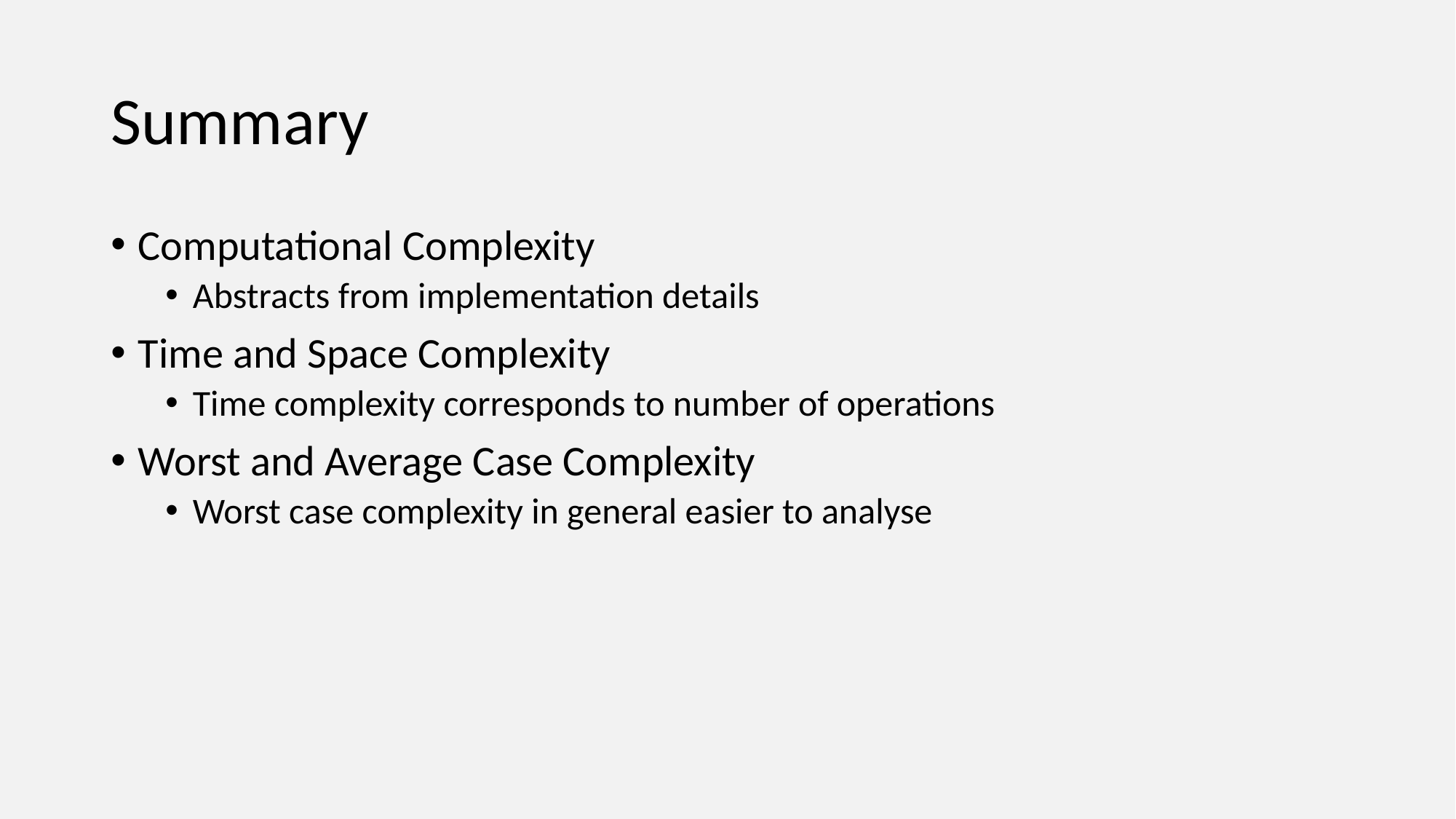

# Summary
Computational Complexity
Abstracts from implementation details
Time and Space Complexity
Time complexity corresponds to number of operations
Worst and Average Case Complexity
Worst case complexity in general easier to analyse